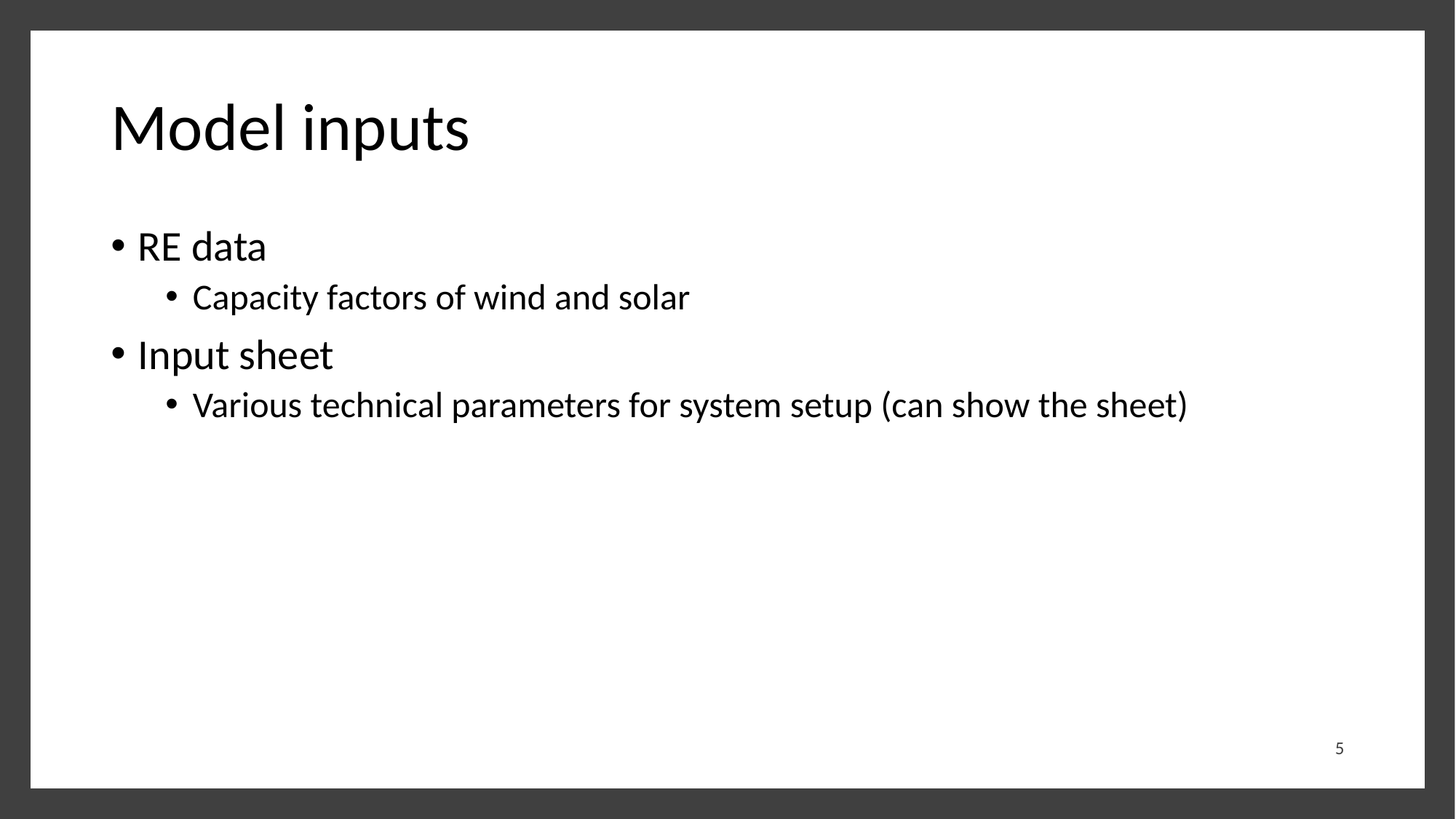

# Model inputs
RE data
Capacity factors of wind and solar
Input sheet
Various technical parameters for system setup (can show the sheet)
5